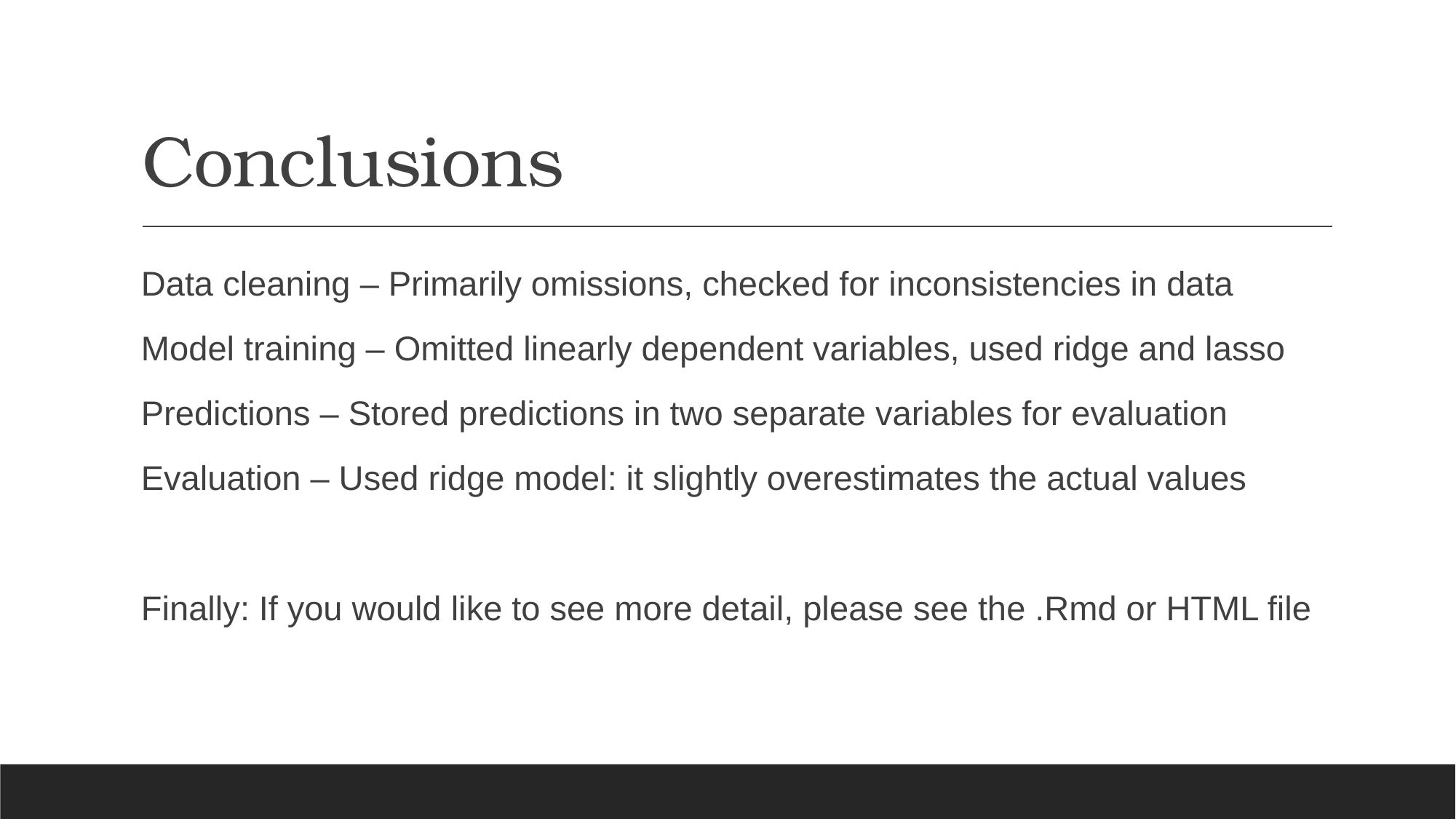

# Conclusions
Data cleaning – Primarily omissions, checked for inconsistencies in data
Model training – Omitted linearly dependent variables, used ridge and lasso
Predictions – Stored predictions in two separate variables for evaluation
Evaluation – Used ridge model: it slightly overestimates the actual values

Finally: If you would like to see more detail, please see the .Rmd or HTML file